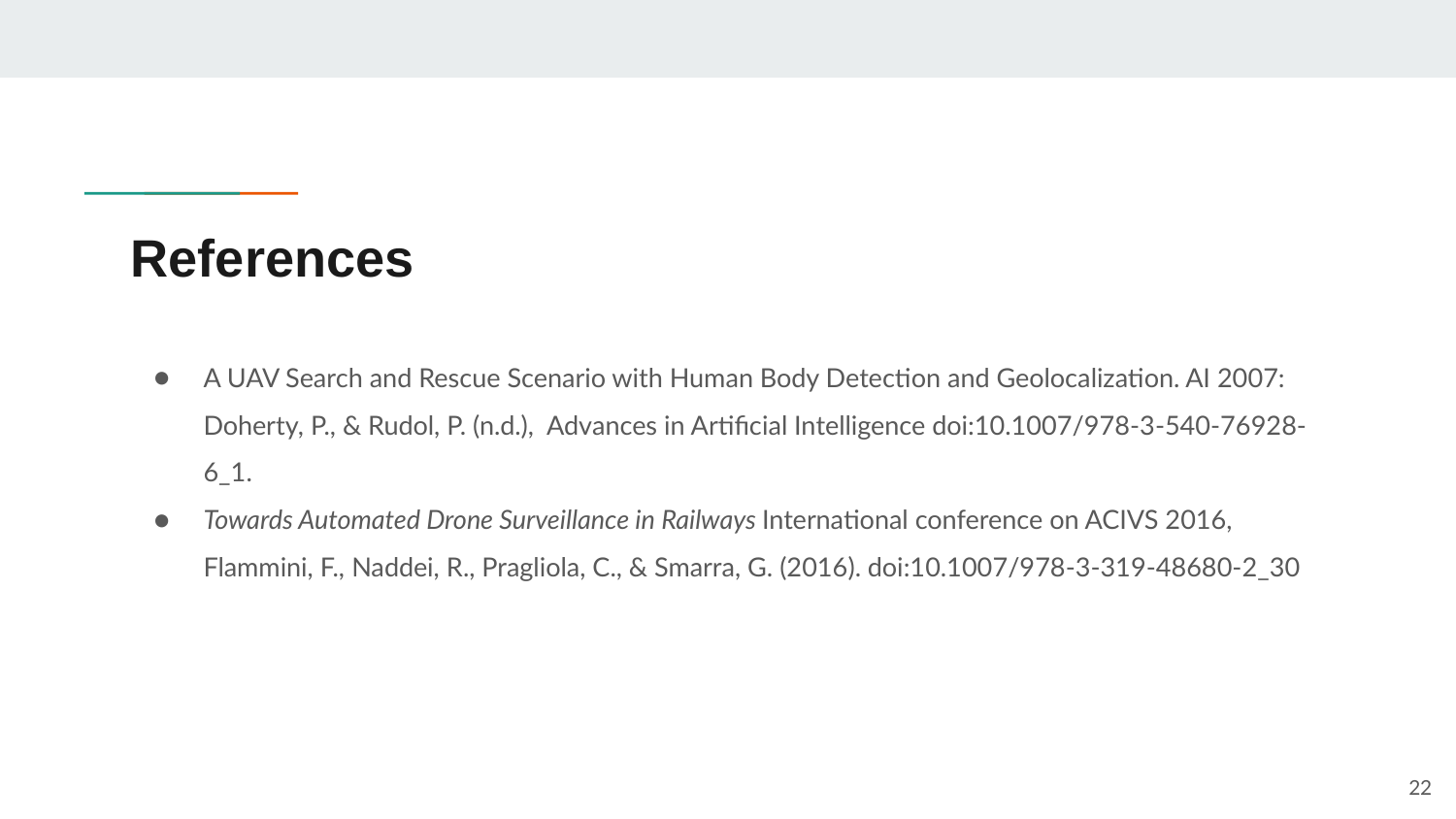

# References
A UAV Search and Rescue Scenario with Human Body Detection and Geolocalization. AI 2007: Doherty, P., & Rudol, P. (n.d.),  Advances in Artificial Intelligence doi:10.1007/978-3-540-76928-6_1.
Towards Automated Drone Surveillance in Railways International conference on ACIVS 2016, Flammini, F., Naddei, R., Pragliola, C., & Smarra, G. (2016). doi:10.1007/978-3-319-48680-2_30
22